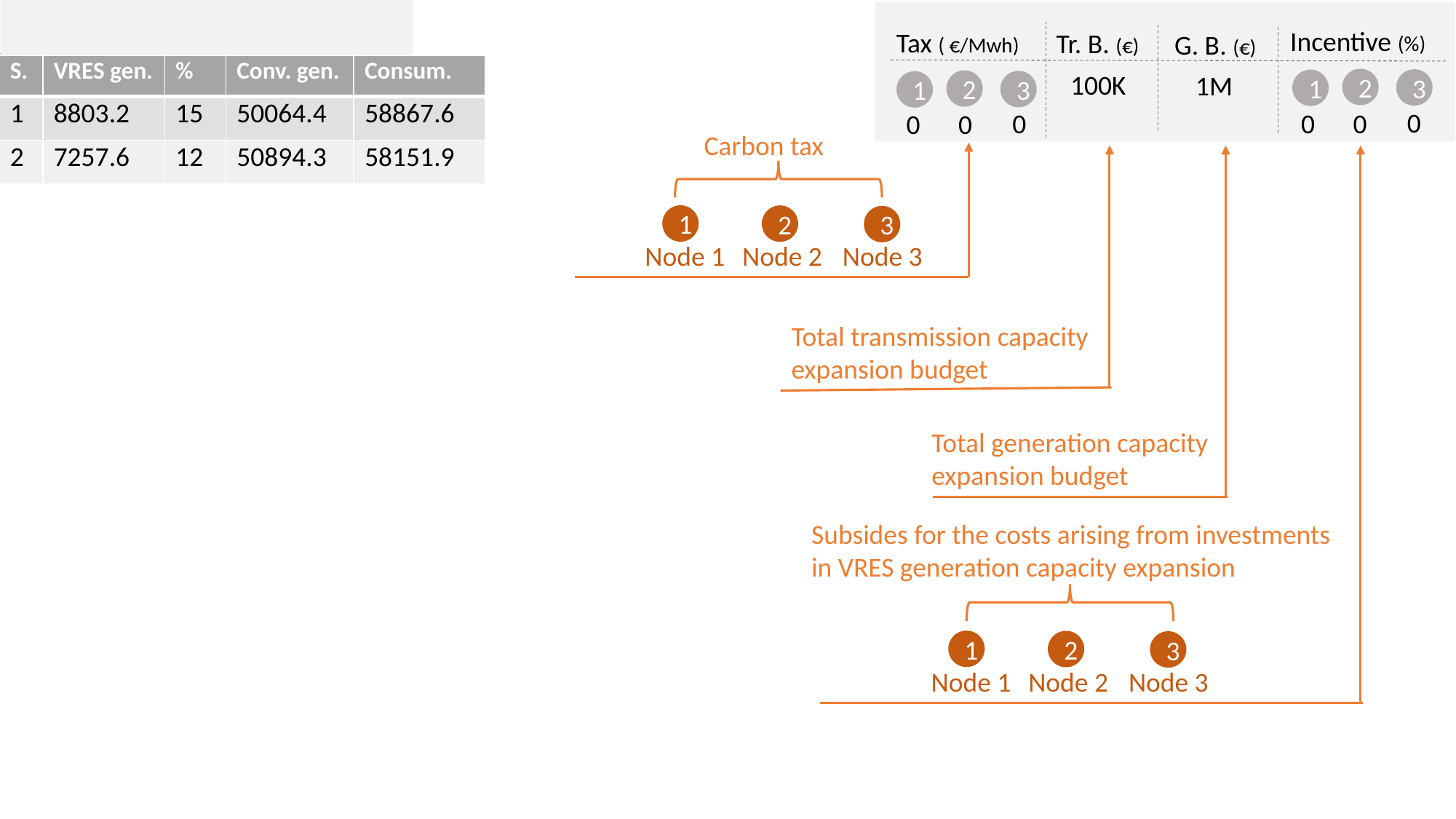

GENERAL SET UP
Incentive (%)
Tax ( €/Mwh)
Tr. B. (€)
G. B. (€)

| S. | VRES gen. | % | Conv. gen. | Consum. |
| --- | --- | --- | --- | --- |
| 1 | 8803.2 | 15 | 50064.4 | 58867.6 |
| 2 | 7257.6 | 12 | 50894.3 | 58151.9 |
| 100K |
| --- |
| 1M |
| --- |
2
3
1
2
3
1

0
0
0
0
0
0
Carbon tax
1
2
3
Node 1
Node 2
Node 3
Total transmission capacity expansion budget
Total generation capacity expansion budget

Subsides for the costs arising from investments in VRES generation capacity expansion
1
2
3
Node 1
Node 2
Node 3